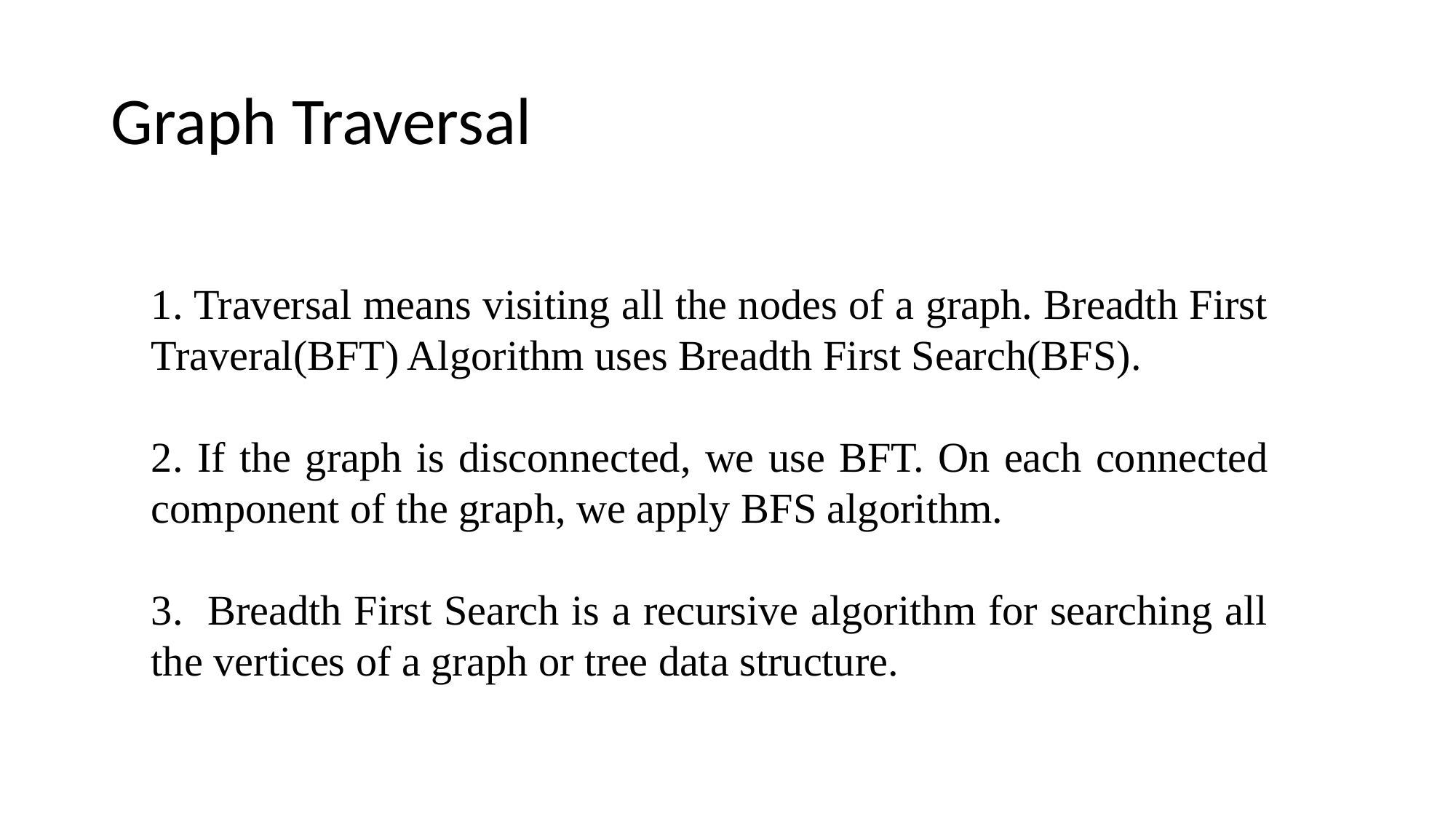

# Graph Traversal
1. Traversal means visiting all the nodes of a graph. Breadth First Traveral(BFT) Algorithm uses Breadth First Search(BFS).

2. If the graph is disconnected, we use BFT. On each connected component of the graph, we apply BFS algorithm.

3.  Breadth First Search is a recursive algorithm for searching all the vertices of a graph or tree data structure.